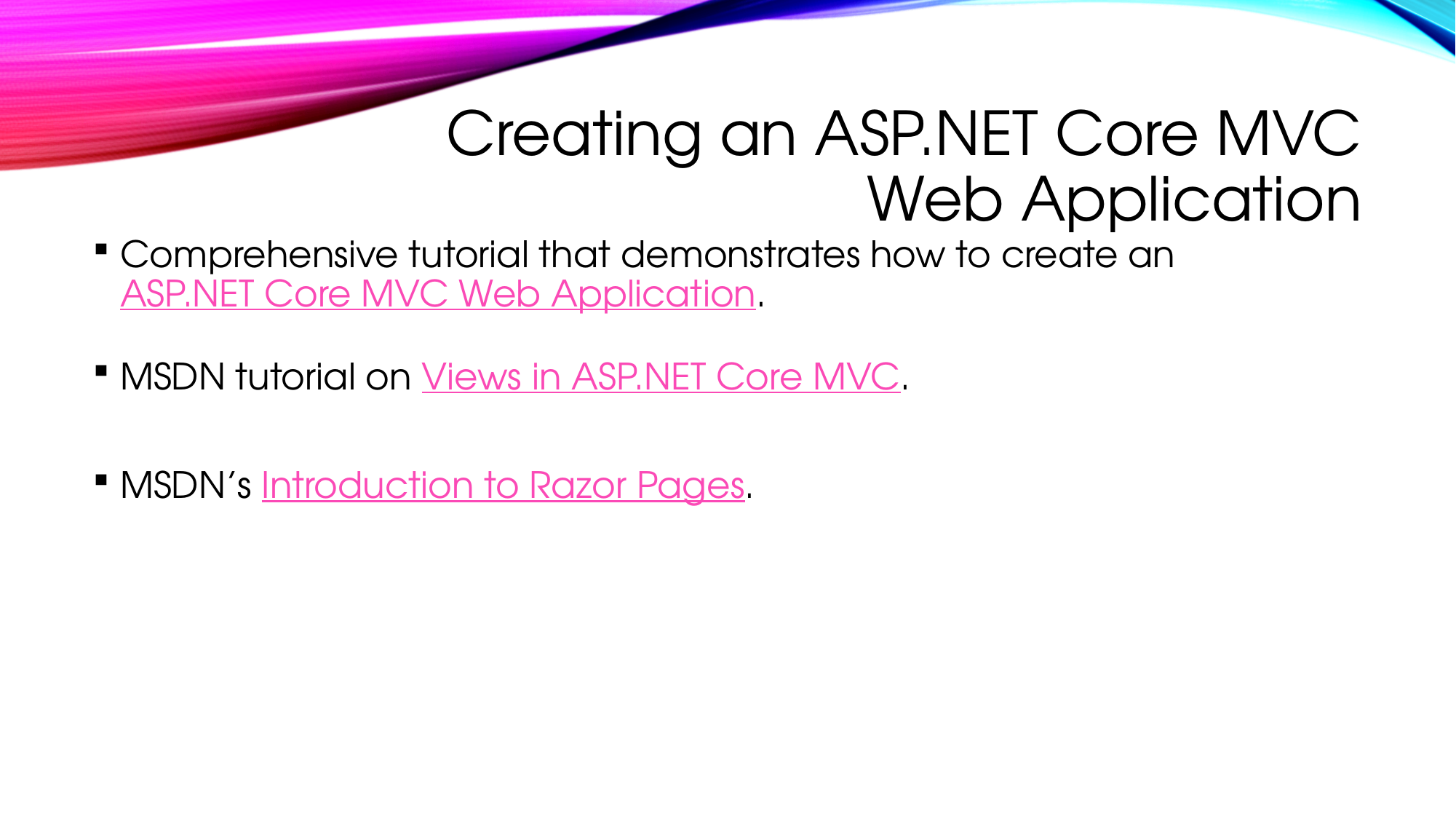

# Creating an ASP.NET Core MVC Web Application
Comprehensive tutorial that demonstrates how to create an ASP.NET Core MVC Web Application.

MSDN tutorial on Views in ASP.NET Core MVC.

MSDN’s Introduction to Razor Pages.